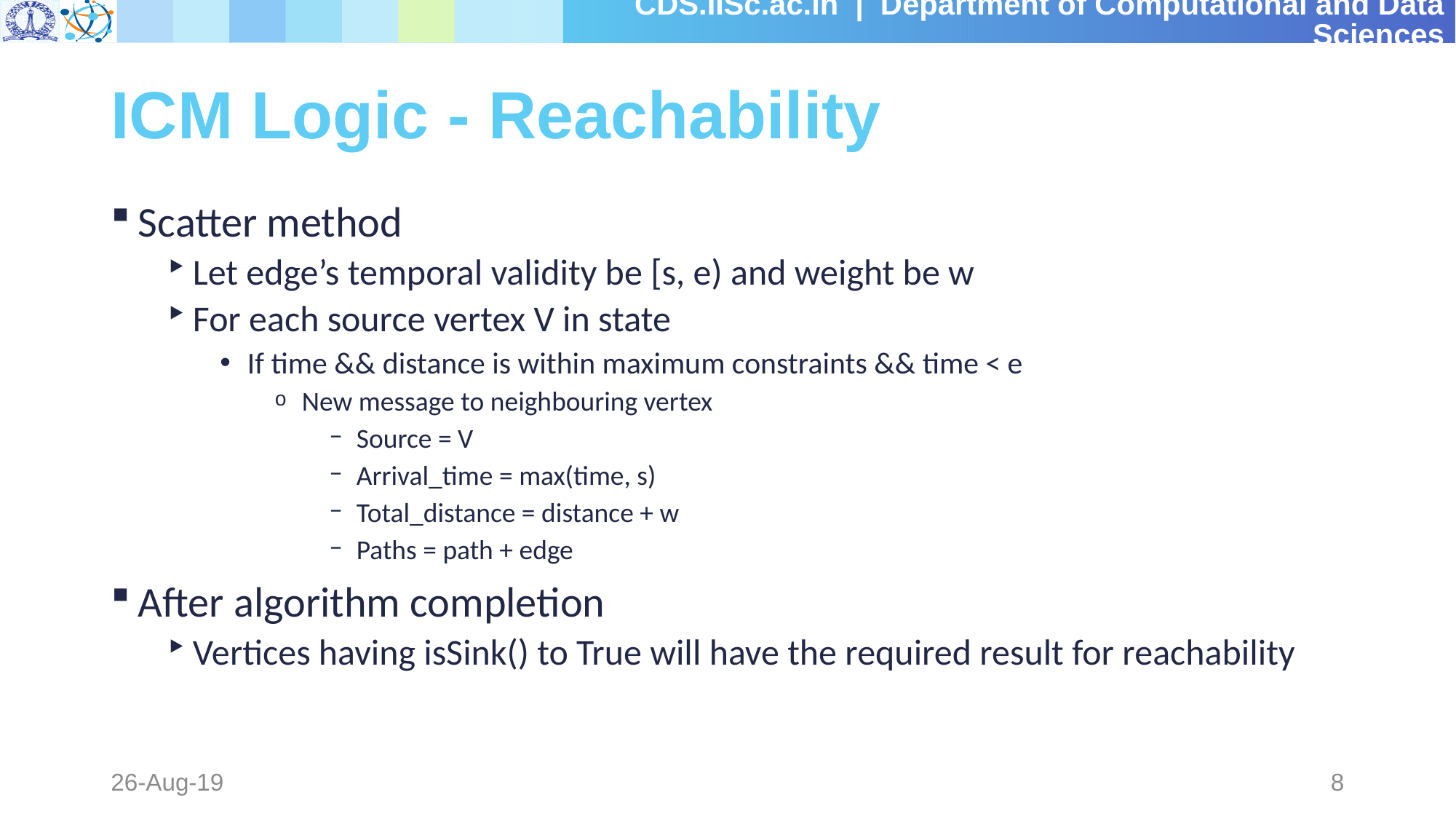

# ICM Logic - Reachability
Scatter method
Let edge’s temporal validity be [s, e) and weight be w
For each source vertex V in state
If time && distance is within maximum constraints && time < e
New message to neighbouring vertex
Source = V
Arrival_time = max(time, s)
Total_distance = distance + w
Paths = path + edge
After algorithm completion
Vertices having isSink() to True will have the required result for reachability

26-Aug-19

8